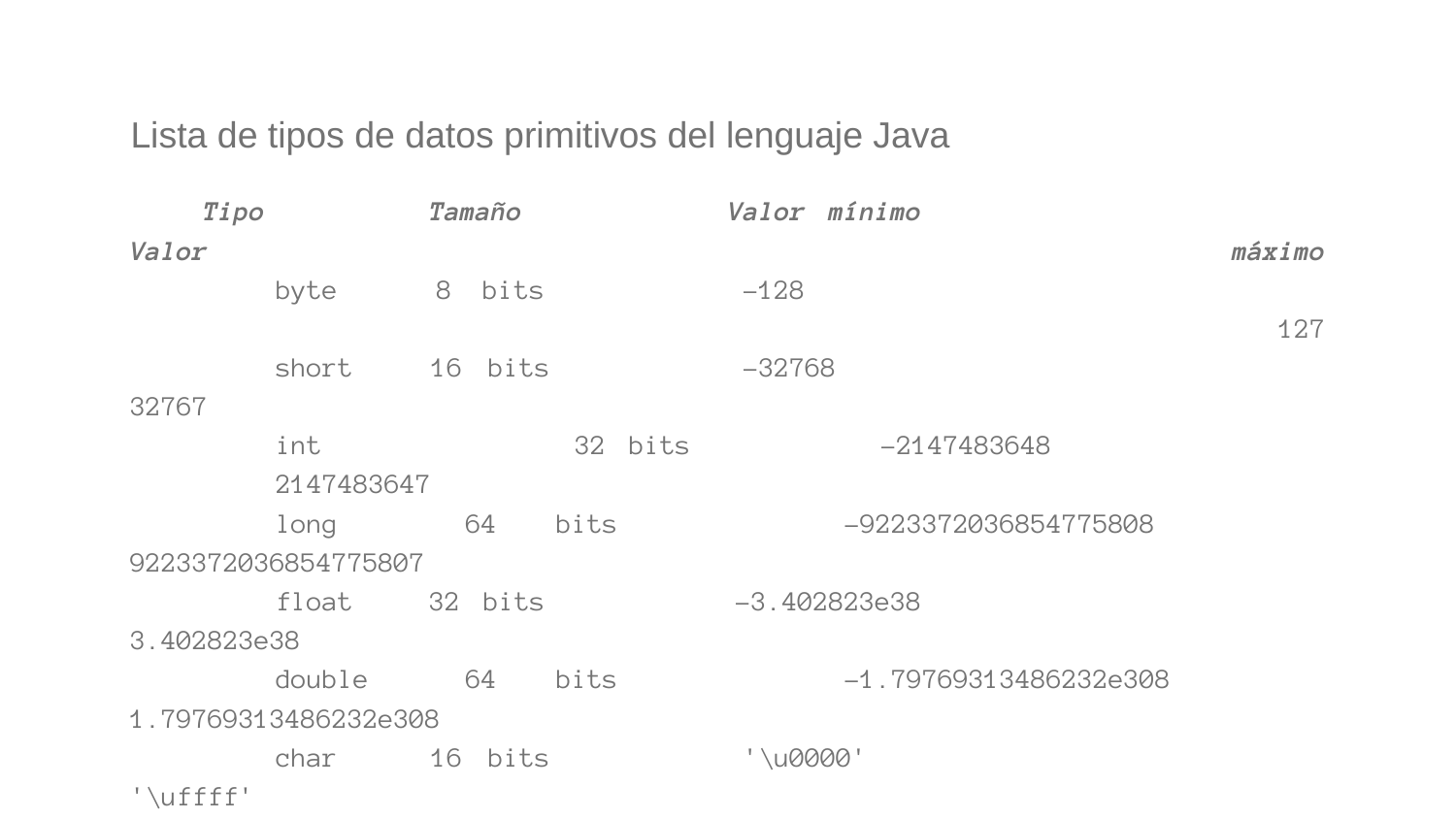

Lista de tipos de datos primitivos del lenguaje Java
Tipo 	Tamaño 		Valor mínimo 			Valor máximo
	byte 	8 bits		-128					 127
	short 	16 bits 		-32768				32767
	int 		32 bits 		-2147483648 			2147483647
	long 	64 bits 		-9223372036854775808 	9223372036854775807
	float 	32 bits 		-3.402823e38 			3.402823e38
	double 	64 bits 		-1.79769313486232e308 	1.79769313486232e308
	char 	16 bits 		'\u0000'				'\uffff'